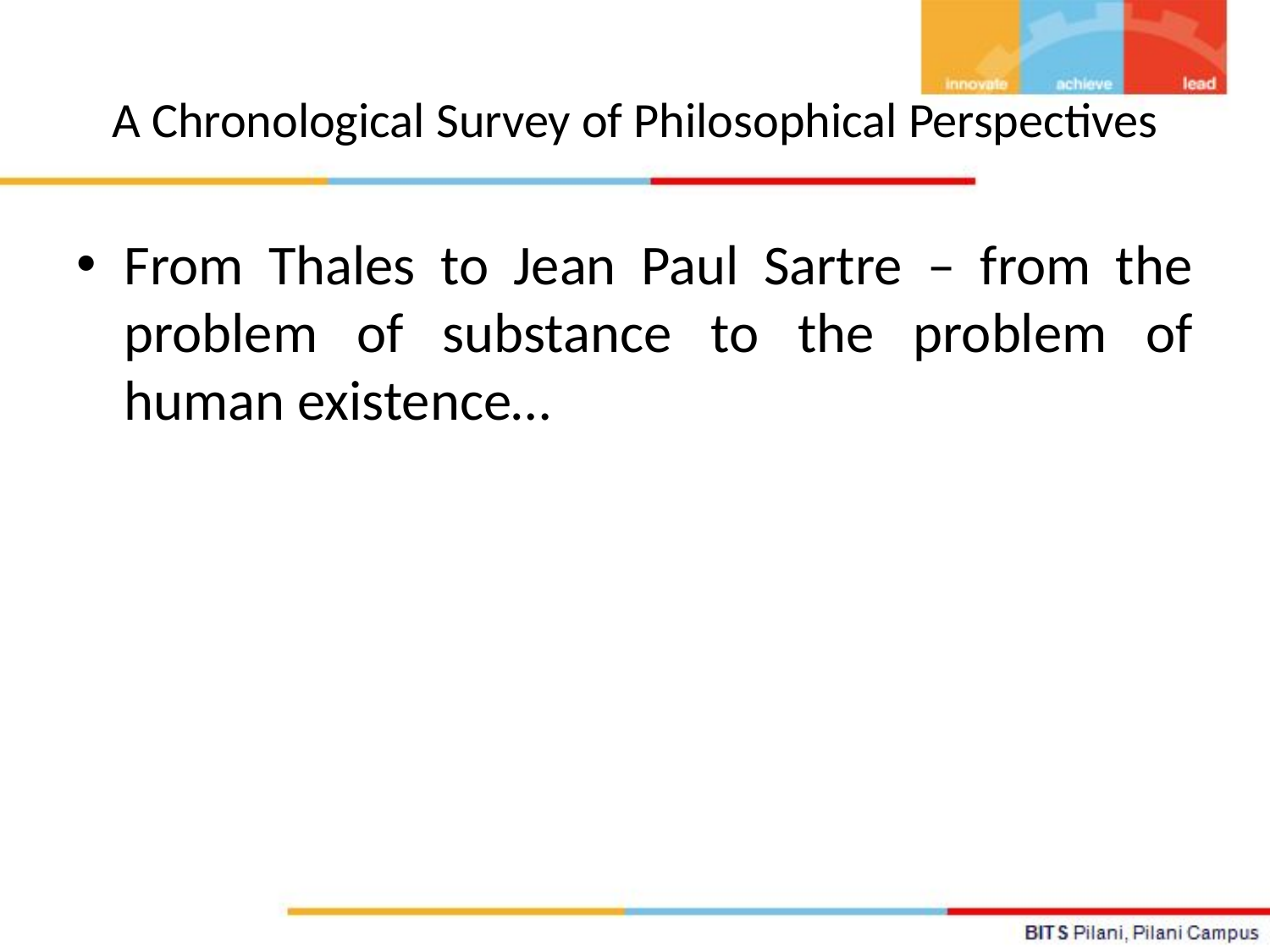

# A Chronological Survey of Philosophical Perspectives
From Thales to Jean Paul Sartre – from the problem of substance to the problem of human existence…